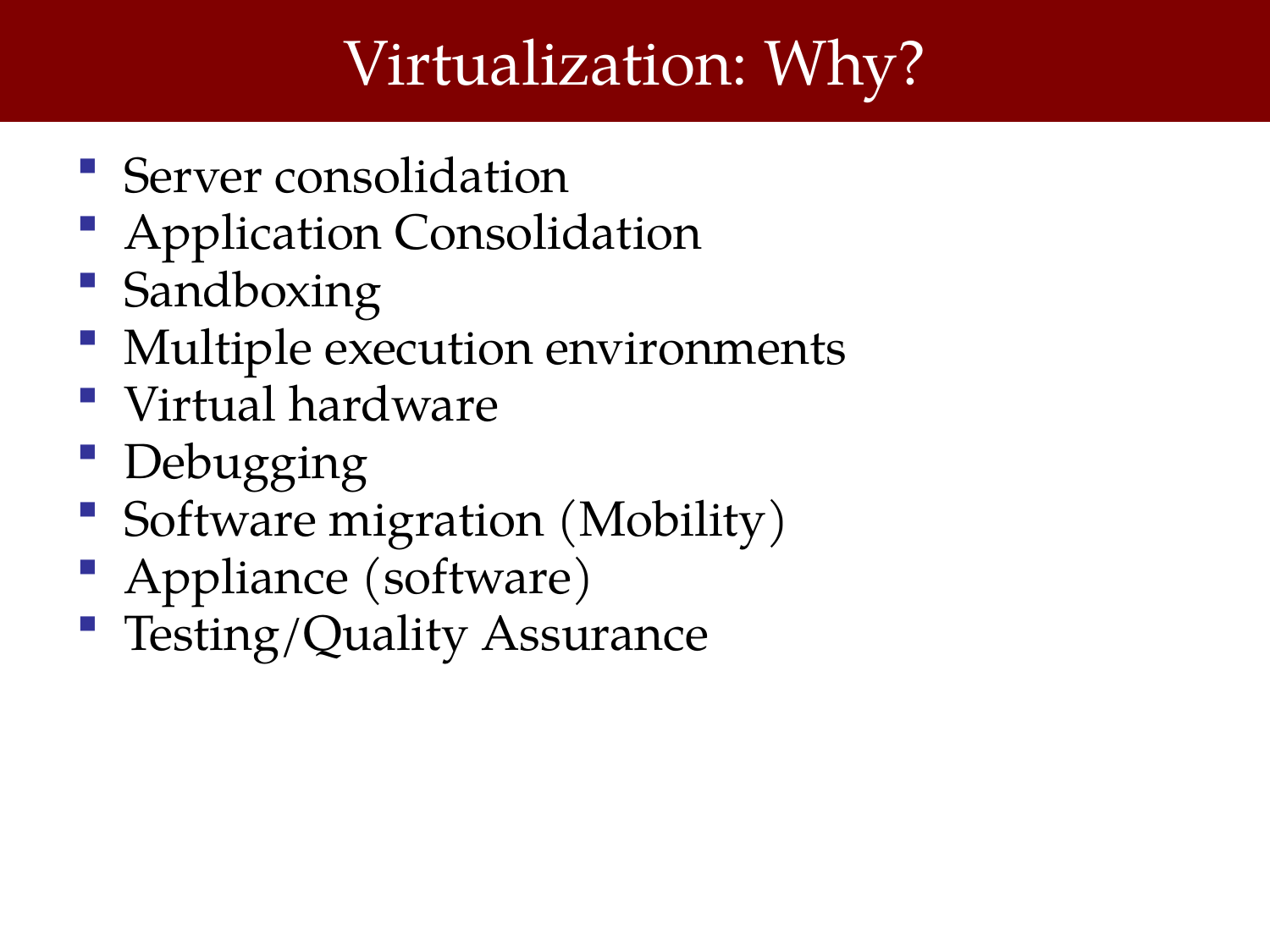

# Virtualization: Why?
Server consolidation
Application Consolidation
Sandboxing
Multiple execution environments
Virtual hardware
Debugging
Software migration (Mobility)
Appliance (software)
Testing/Quality Assurance